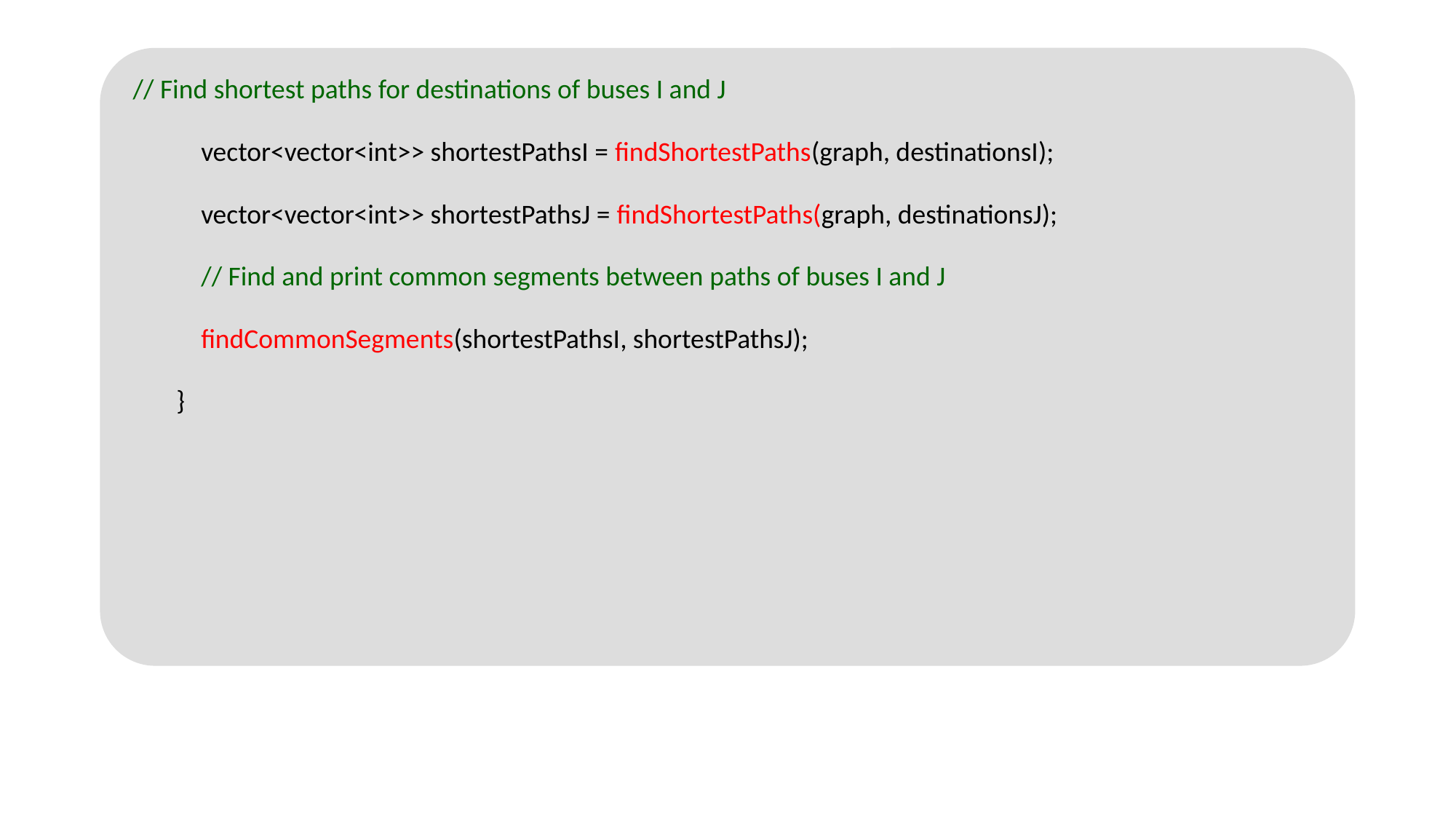

// Find shortest paths for destinations of buses I and J
            vector<vector<int>> shortestPathsI = findShortestPaths(graph, destinationsI);
            vector<vector<int>> shortestPathsJ = findShortestPaths(graph, destinationsJ);
            // Find and print common segments between paths of buses I and J
            findCommonSegments(shortestPathsI, shortestPathsJ);
        }